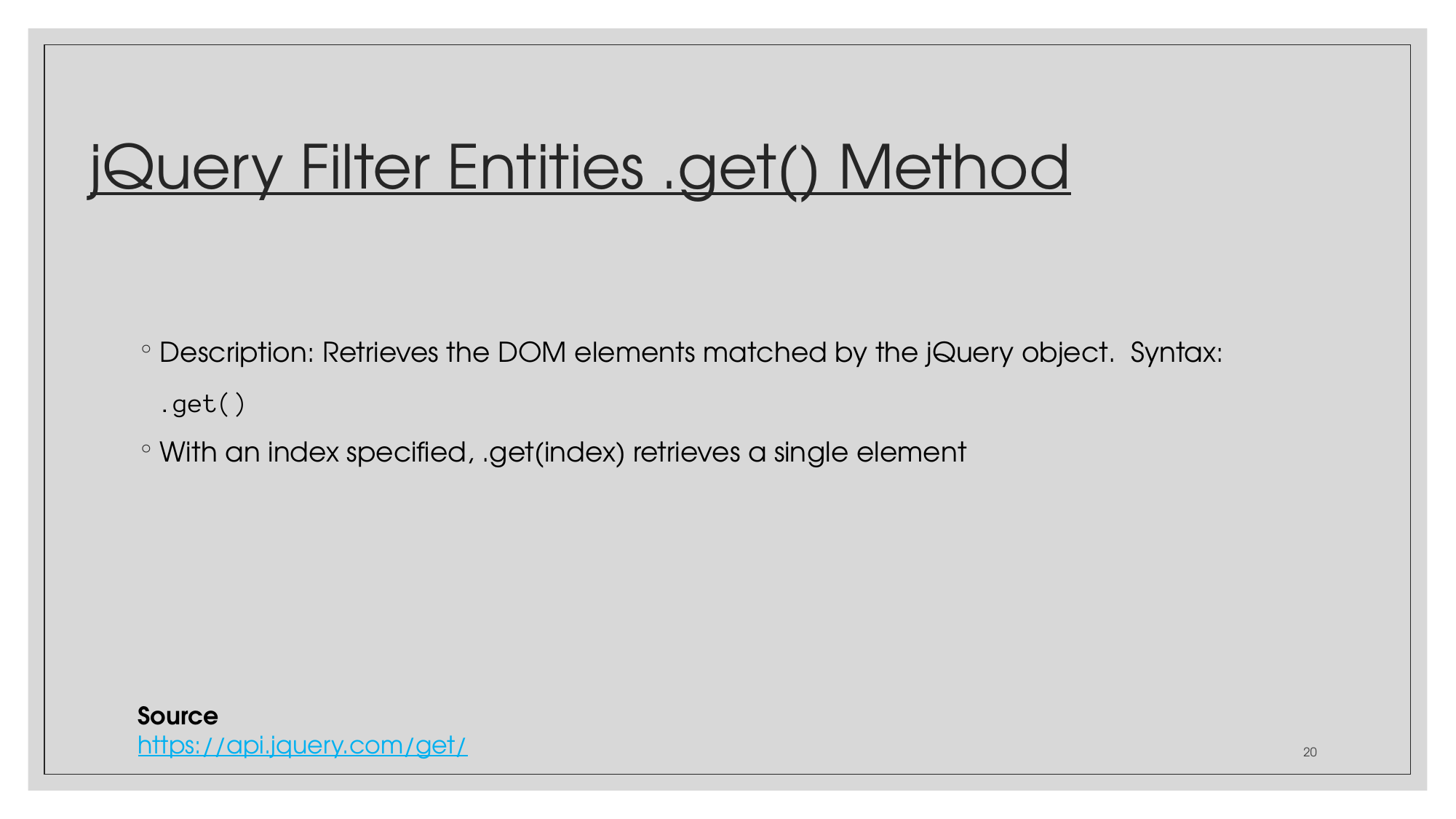

# jQuery Filter Entities .get() Method
Description: Retrieves the DOM elements matched by the jQuery object.  Syntax:
.get()
With an index specified, .get(index) retrieves a single element
Source
https://api.jquery.com/get/
20